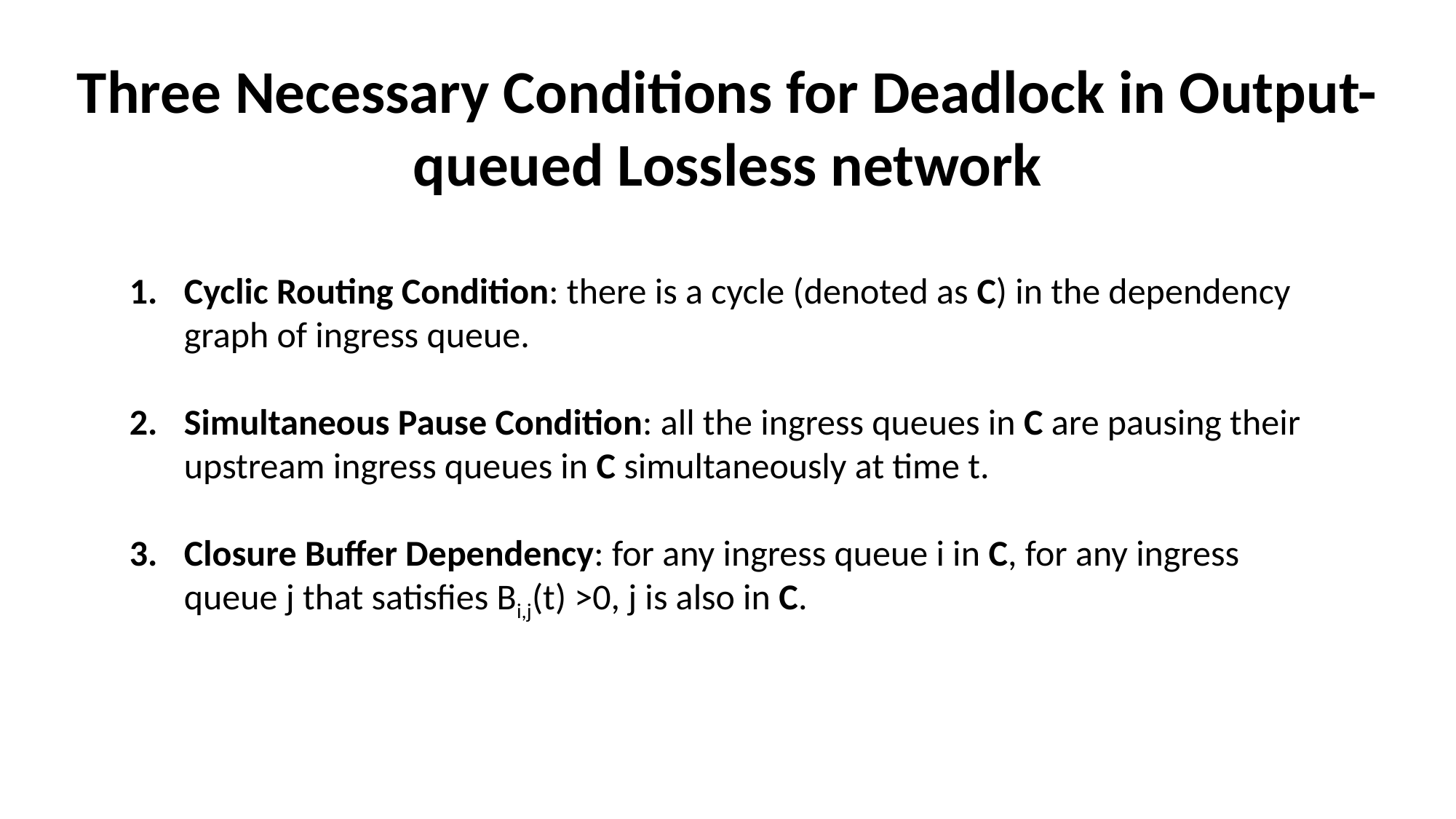

Three Necessary Conditions for Deadlock in Output-queued Lossless network
Cyclic Routing Condition: there is a cycle (denoted as C) in the dependency graph of ingress queue.

Simultaneous Pause Condition: all the ingress queues in C are pausing their upstream ingress queues in C simultaneously at time t.

Closure Buffer Dependency: for any ingress queue i in C, for any ingress queue j that satisfies Bi,j(t) >0, j is also in C.